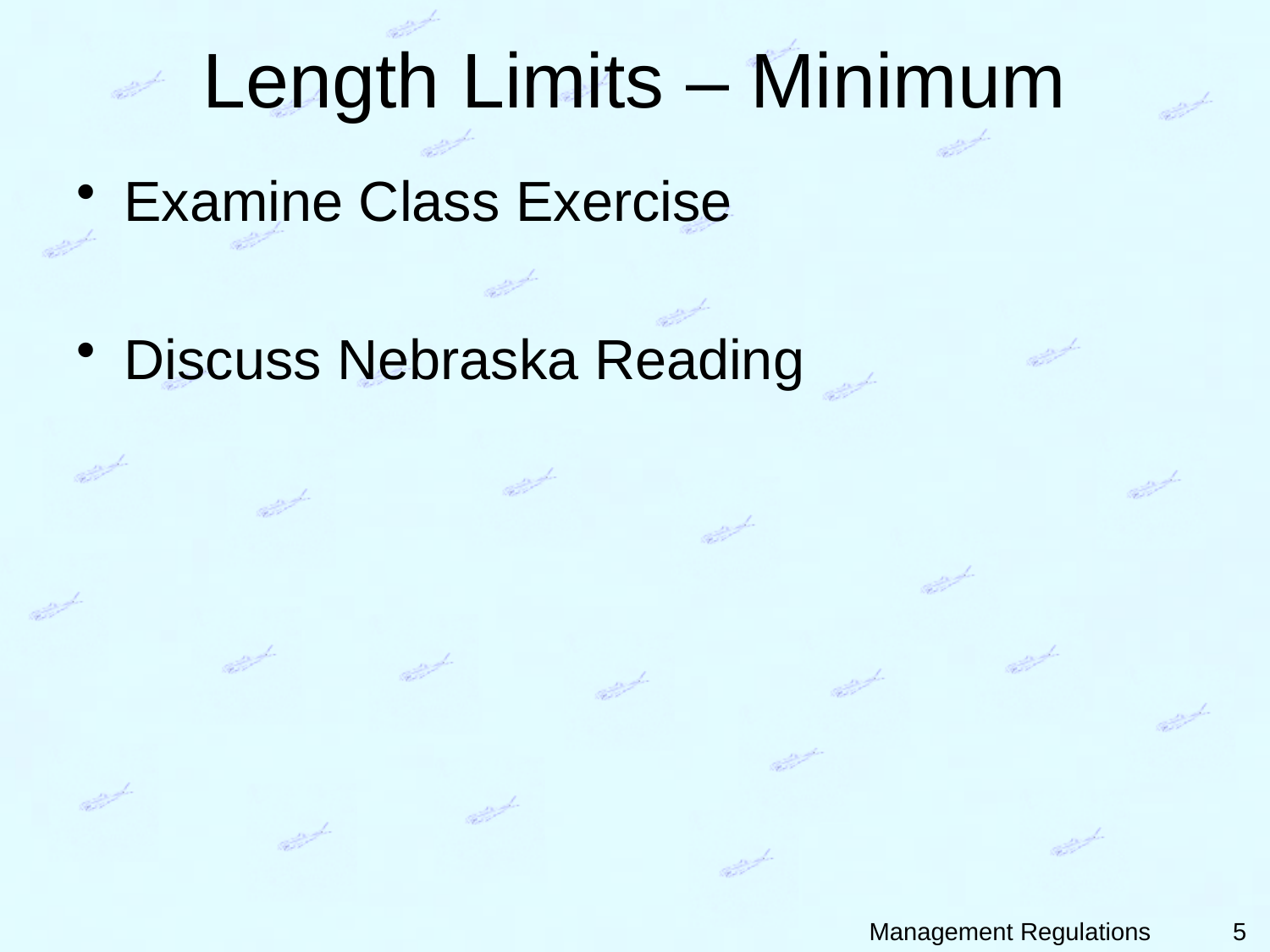

# Length Limits – Minimum
Examine Class Exercise

Discuss Nebraska Reading
5
Management Regulations